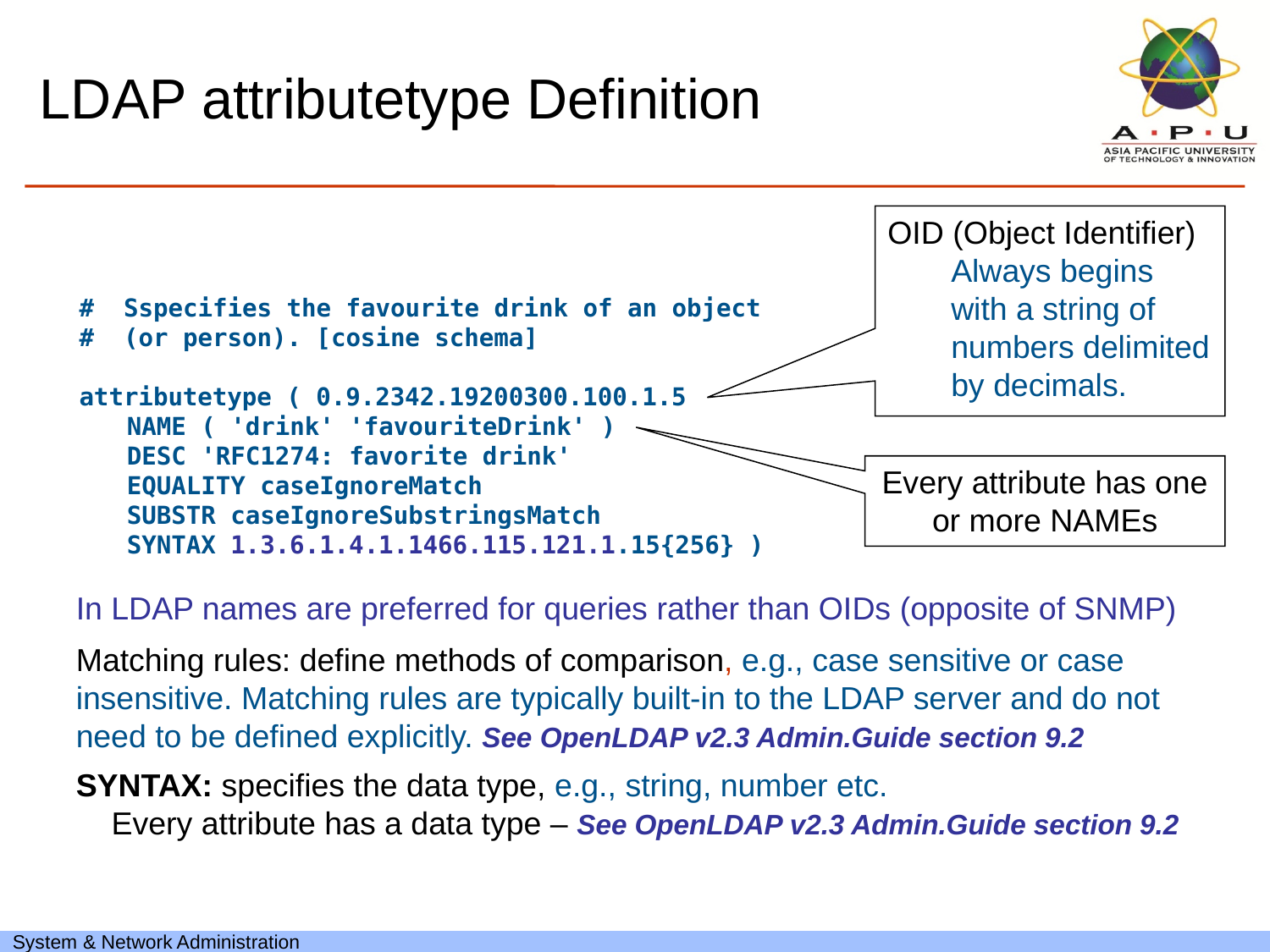

# LDAP attributetype Definition
OID (Object Identifier)
Always begins with a string of numbers delimited by decimals.
#  Sspecifies the favourite drink of an object
#  (or person). [cosine schema]

attributetype ( 0.9.2342.19200300.100.1.5
	NAME ( 'drink' 'favouriteDrink' )
	DESC 'RFC1274: favorite drink'
	EQUALITY caseIgnoreMatch
	SUBSTR caseIgnoreSubstringsMatch
	SYNTAX 1.3.6.1.4.1.1466.115.121.1.15{256} )
Every attribute has one or more NAMEs
In LDAP names are preferred for queries rather than OIDs (opposite of SNMP)
Matching rules: define methods of comparison, e.g., case sensitive or case insensitive. Matching rules are typically built-in to the LDAP server and do not need to be defined explicitly. See OpenLDAP v2.3 Admin.Guide section 9.2
SYNTAX: specifies the data type, e.g., string, number etc.
    Every attribute has a data type – See OpenLDAP v2.3 Admin.Guide section 9.2